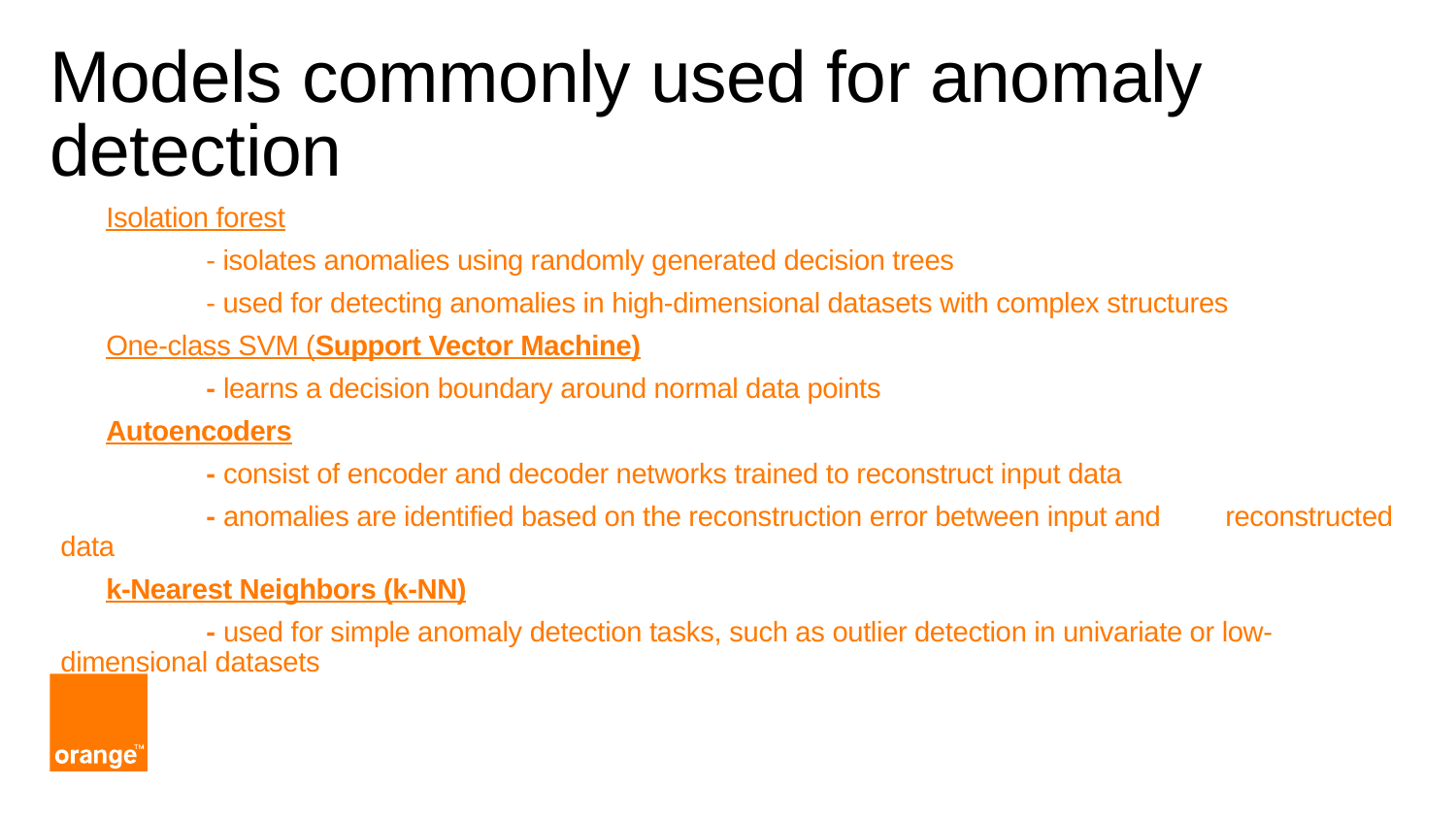

# Models commonly used for anomaly detection
Isolation forest
	- isolates anomalies using randomly generated decision trees
	- used for detecting anomalies in high-dimensional datasets with complex structures
One-class SVM (Support Vector Machine)
	- learns a decision boundary around normal data points
Autoencoders
	- consist of encoder and decoder networks trained to reconstruct input data
	- anomalies are identified based on the reconstruction error between input and 	reconstructed data
k-Nearest Neighbors (k-NN)
	- used for simple anomaly detection tasks, such as outlier detection in univariate or low-	dimensional datasets